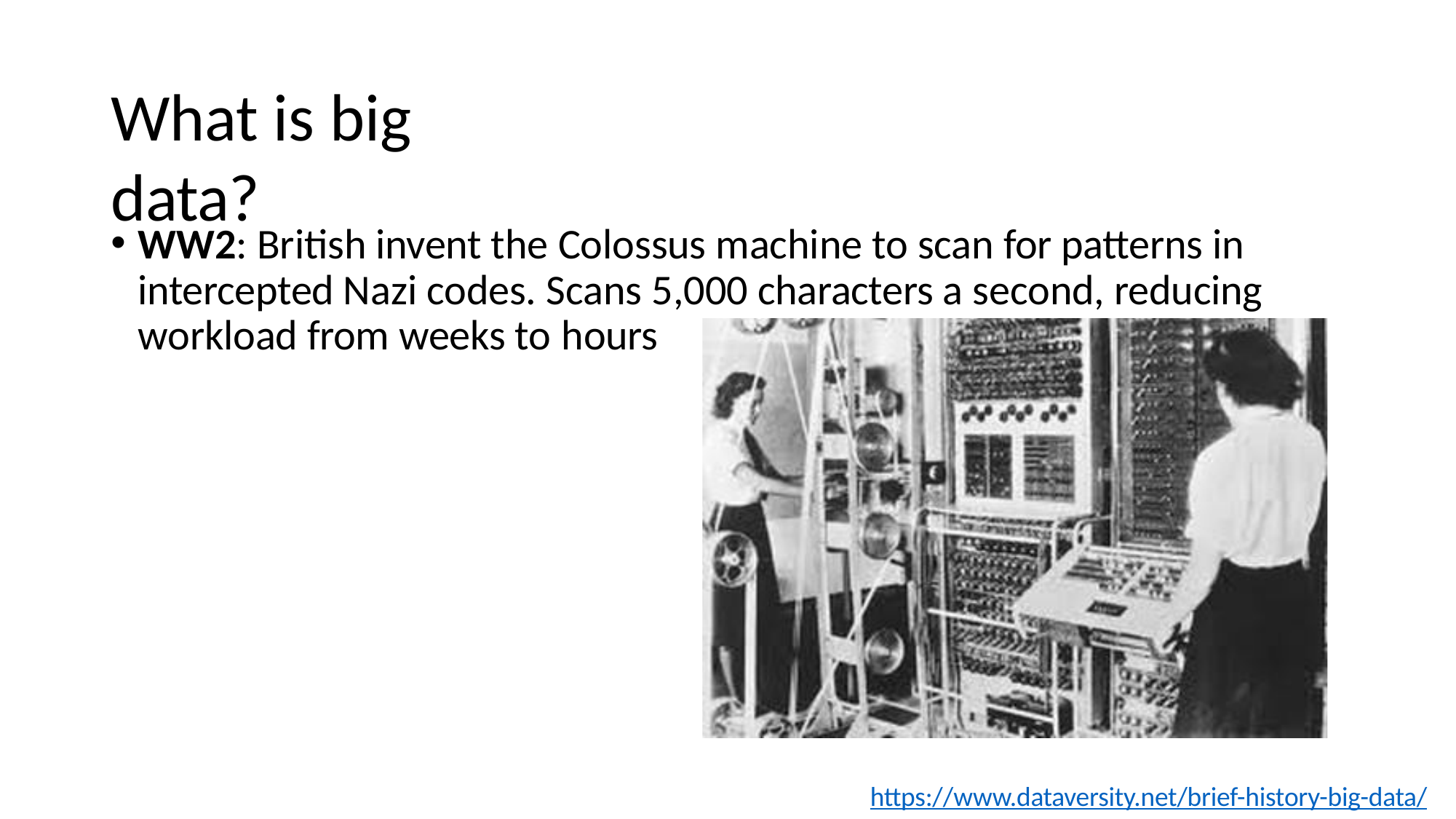

# What is big data?
WW2: British invent the Colossus machine to scan for patterns in  intercepted Nazi codes. Scans 5,000 characters a second, reducing  workload from weeks to hours

https://www.dataversity.net/brief-history-big-data/